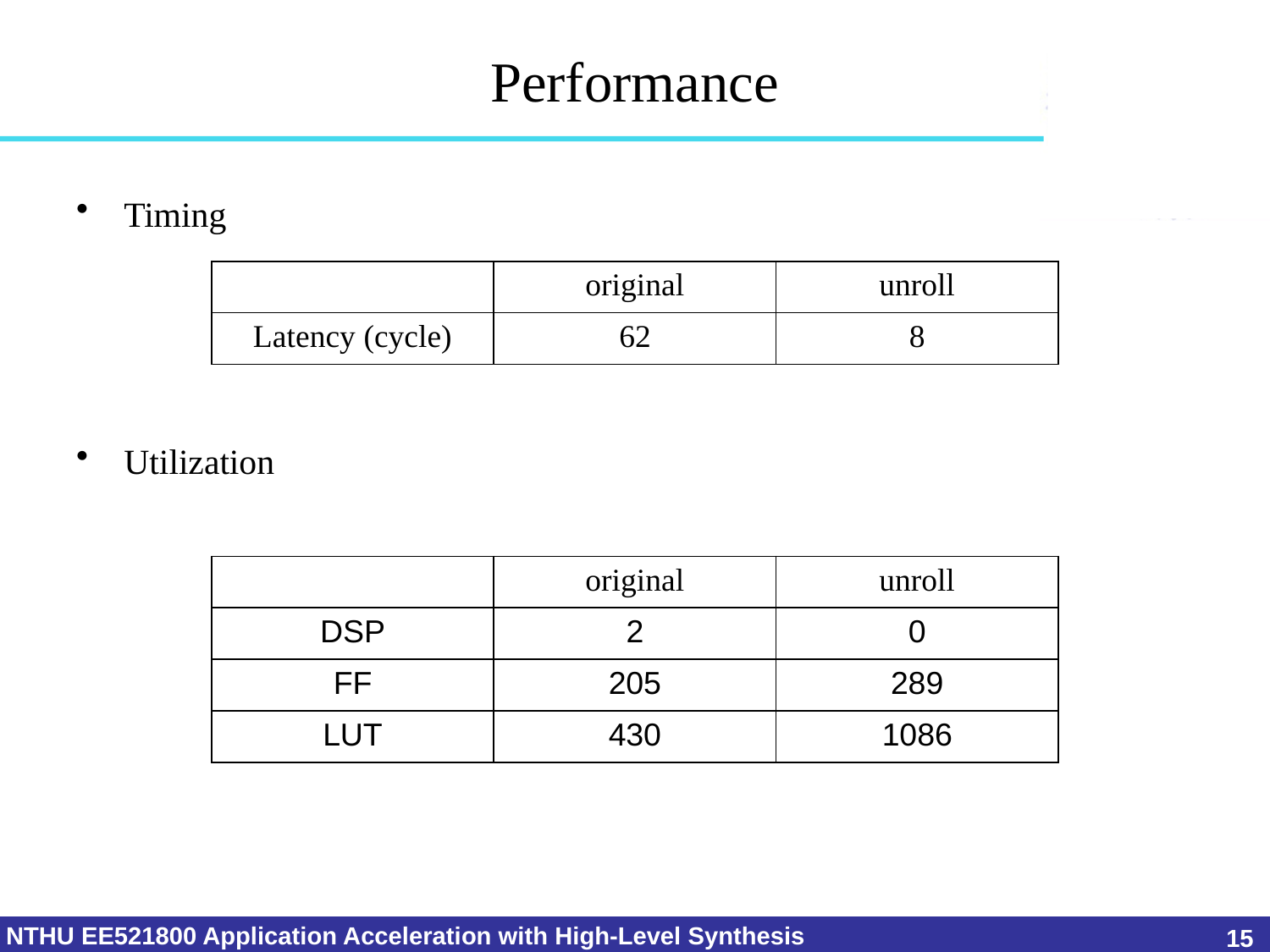

# Performance
Timing

Utilization

|  | original | unroll |
| --- | --- | --- |
| Latency (cycle) | 62 | 8 |
|  | original | unroll |
| --- | --- | --- |
| DSP | 2 | 0 |
| FF | 205 | 289 |
| LUT | 430 | 1086 |
15